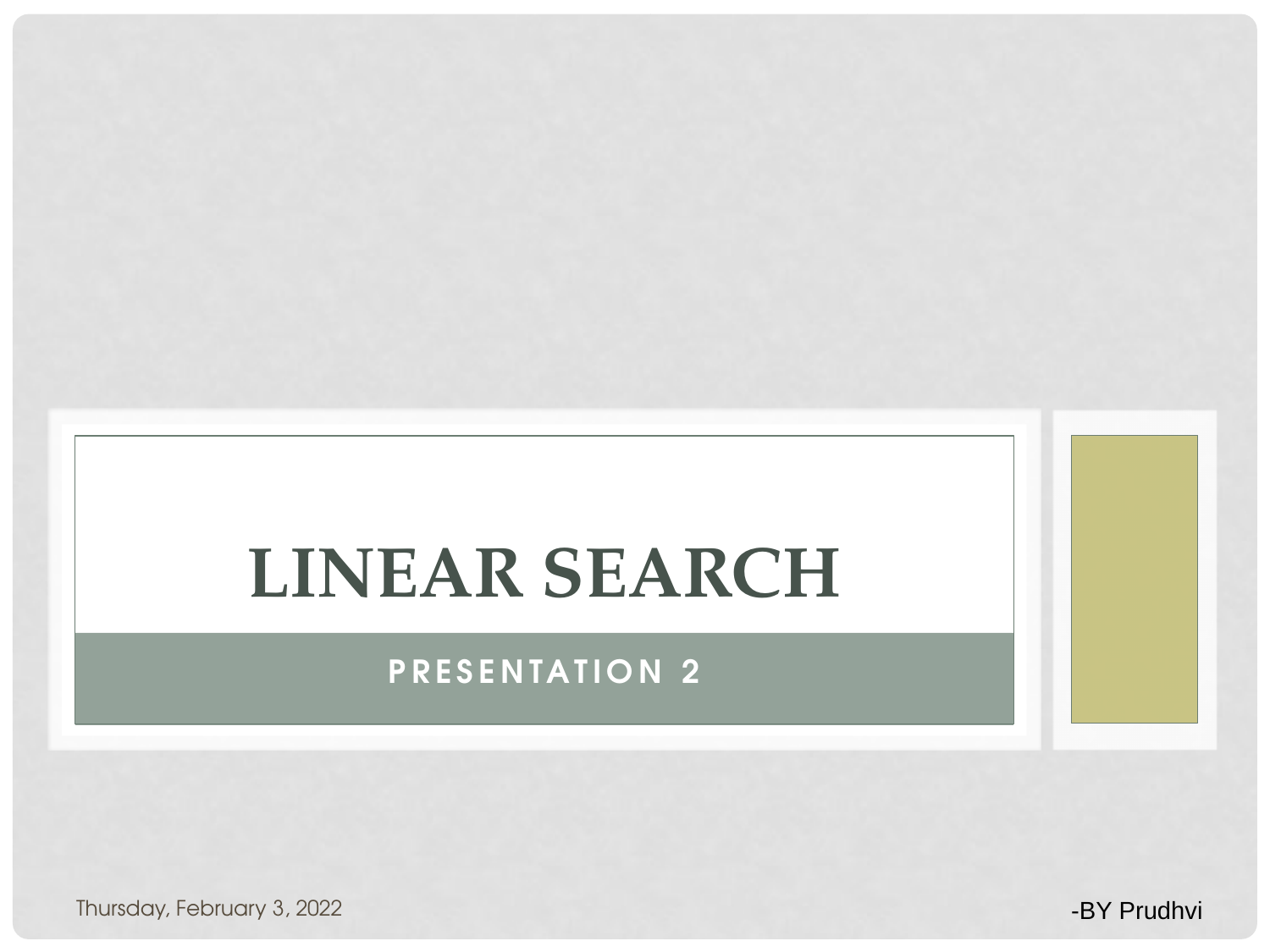

# Linear search
Presentation 2
Thursday, February 3, 2022
-BY Prudhvi